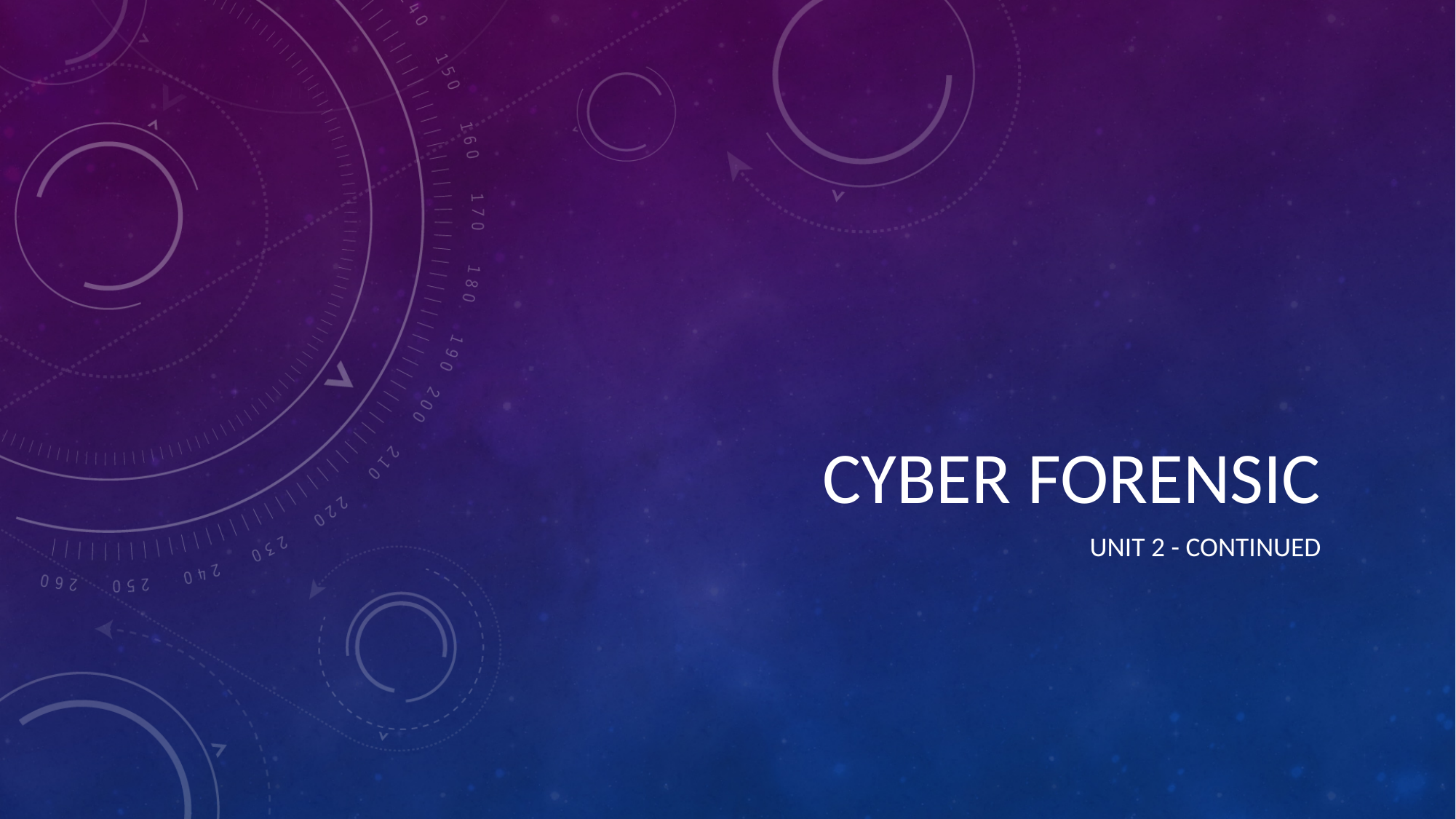

# CYBER FORENSIC
UNIT 2 - CONTINUED